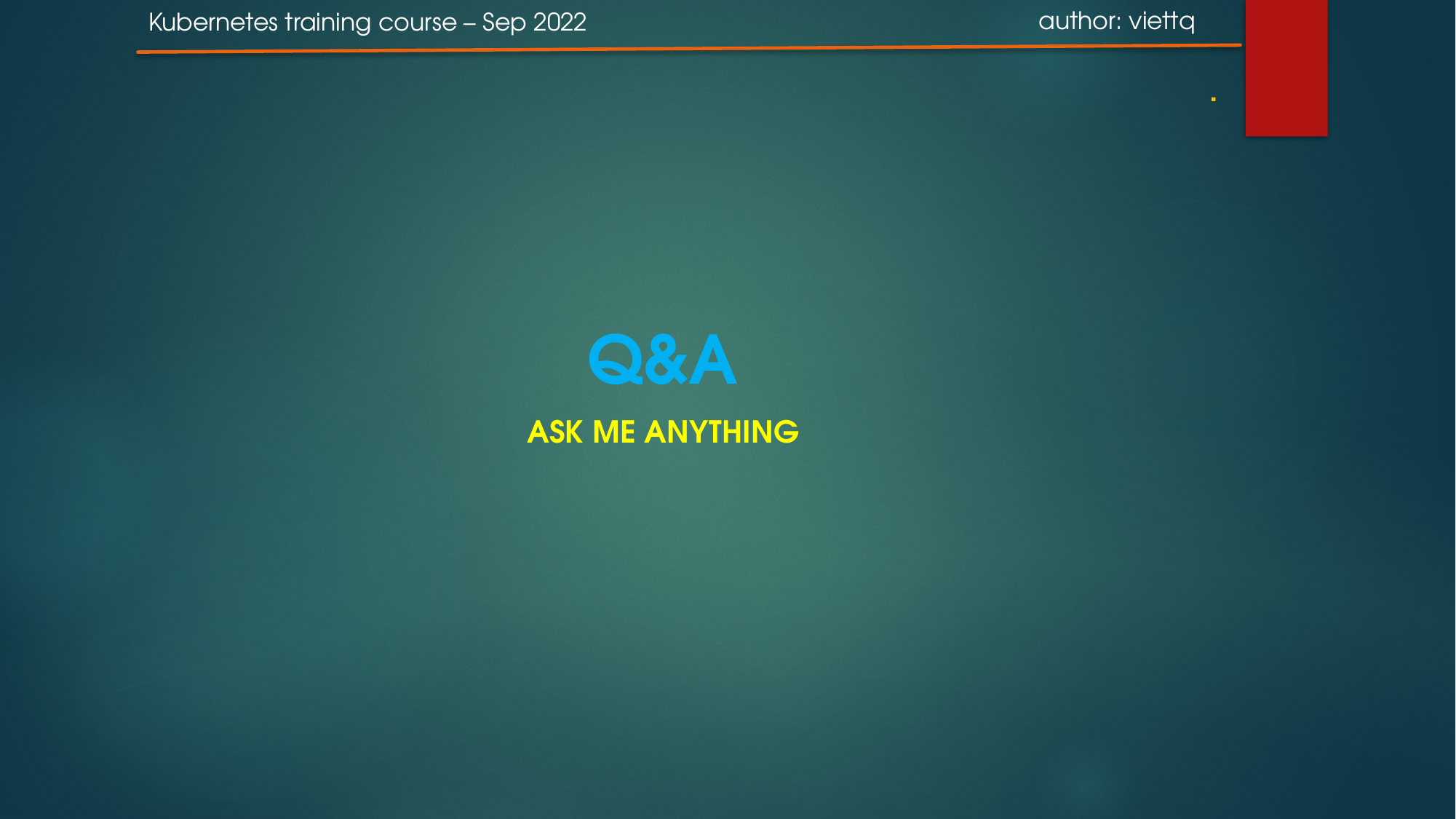

author: viettq
Kubernetes training course – Sep 2022
.
Q&A
Ask me anything